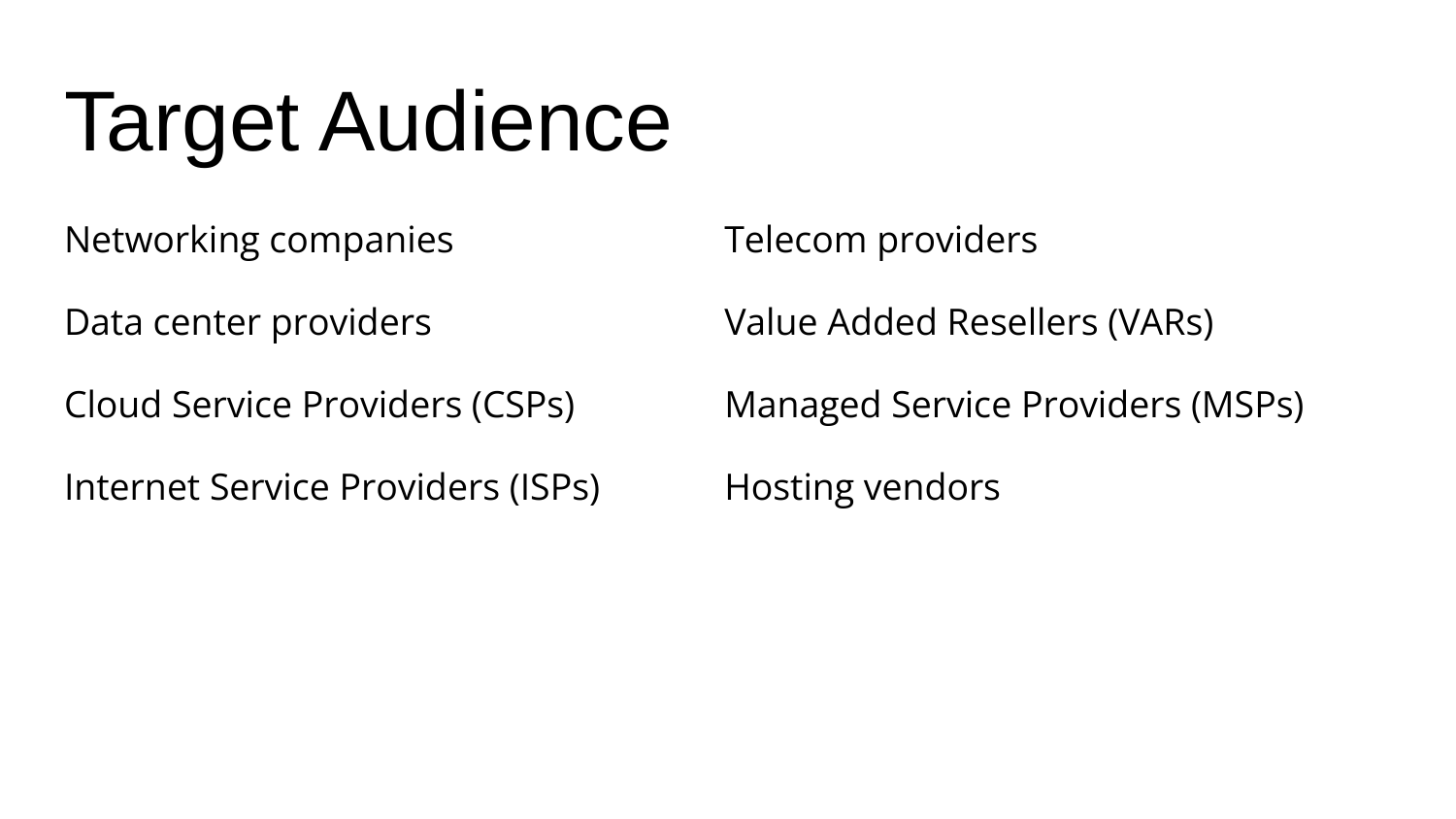

# Target Audience
Networking companies
Data center providers
Cloud Service Providers (CSPs)
Internet Service Providers (ISPs)
Telecom providers
Value Added Resellers (VARs)
Managed Service Providers (MSPs)
Hosting vendors